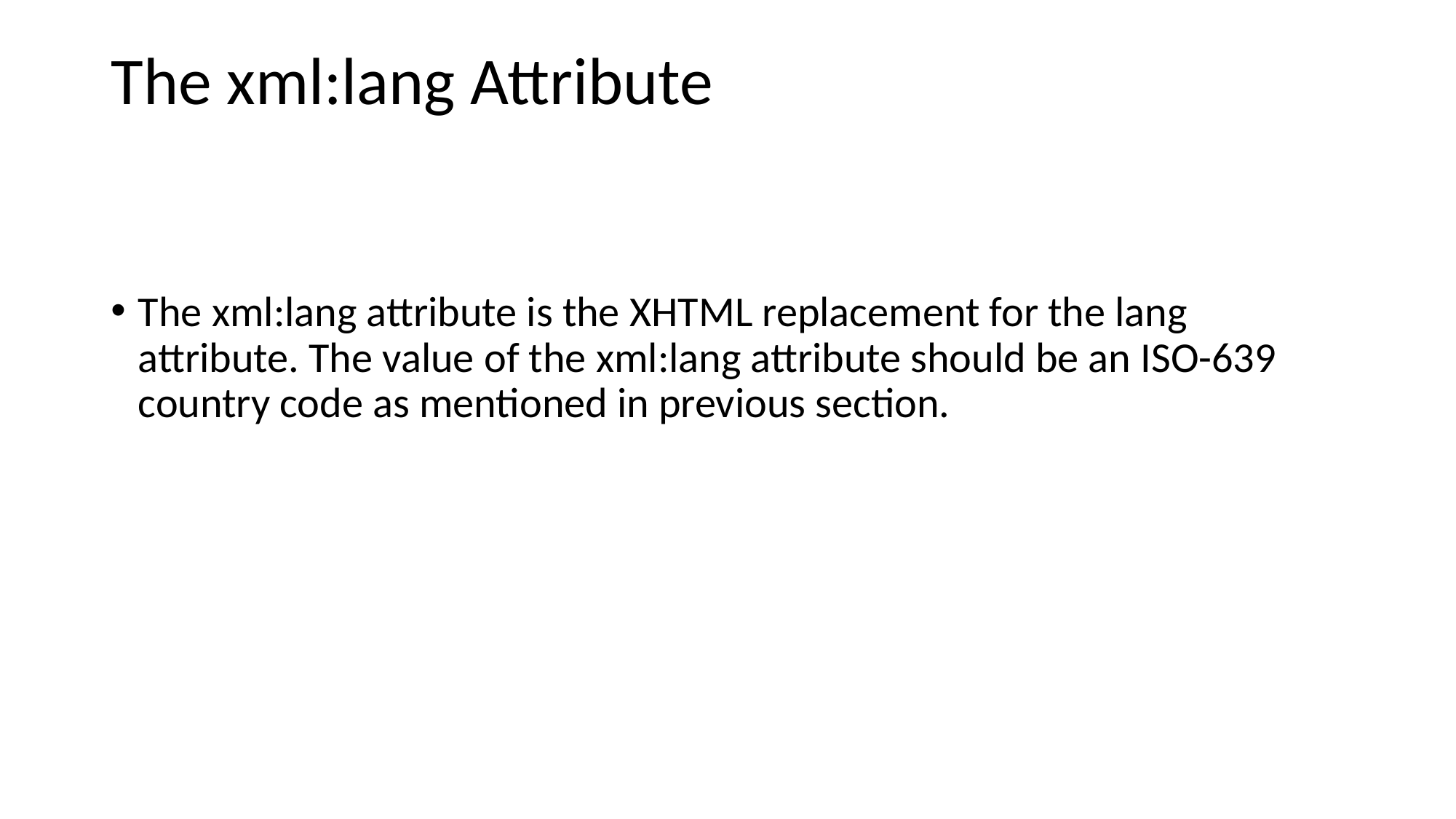

# The xml:lang Attribute

The xml:lang attribute is the XHTML replacement for the lang attribute. The value of the xml:lang attribute should be an ISO-639 country code as mentioned in previous section.